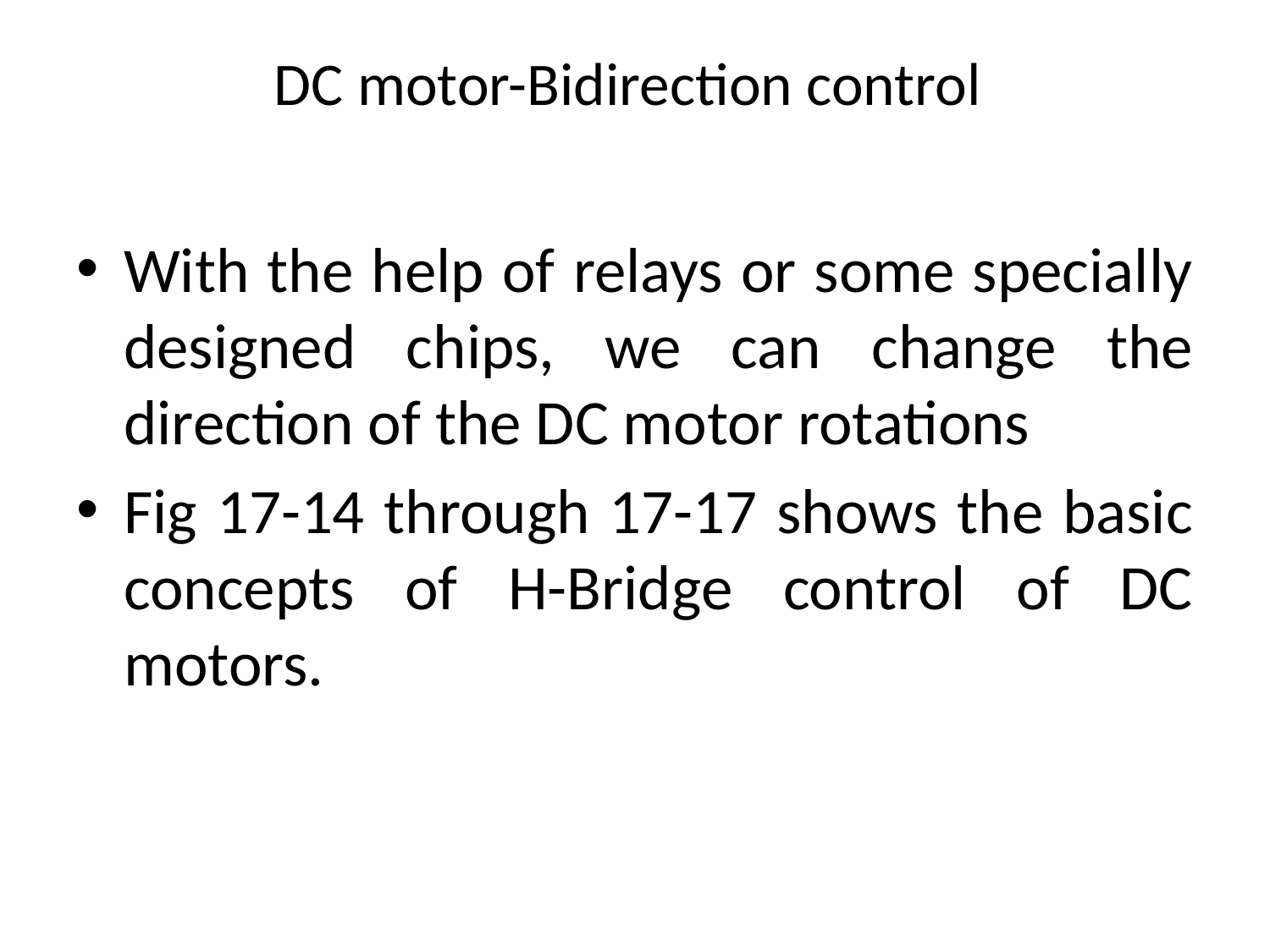

# DC motor-Bidirection control
With the help of relays or some specially designed chips, we can change the direction of the DC motor rotations
Fig 17-14 through 17-17 shows the basic concepts of H-Bridge control of DC motors.